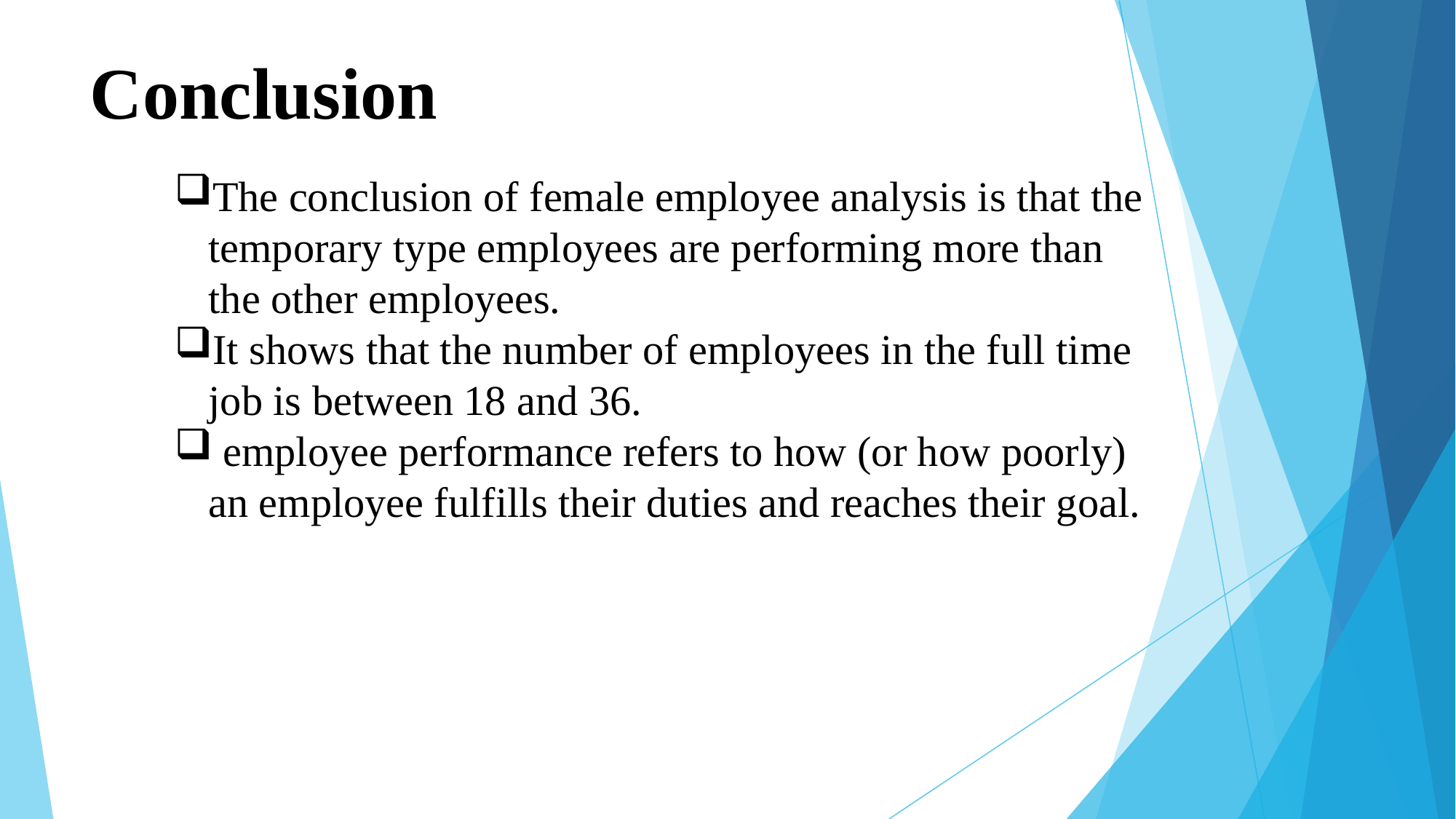

# Conclusion
The conclusion of female employee analysis is that the temporary type employees are performing more than the other employees.
It shows that the number of employees in the full time job is between 18 and 36.
 employee performance refers to how (or how poorly) an employee fulfills their duties and reaches their goal.